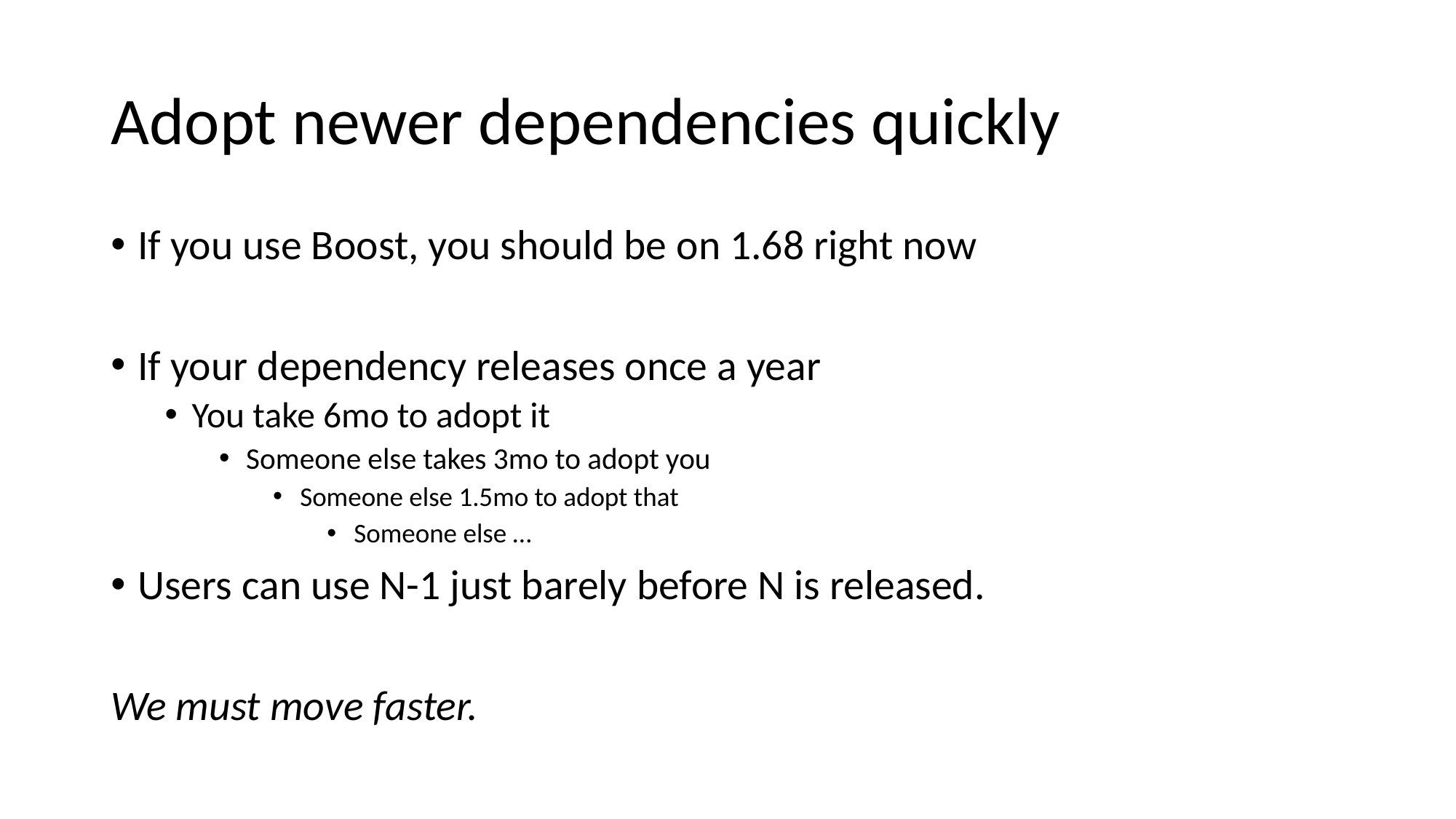

# Adopt newer dependencies quickly
If you use Boost, you should be on 1.68 right now

If your dependency releases once a year
You take 6mo to adopt it
Someone else takes 3mo to adopt you
Someone else 1.5mo to adopt that
Someone else …
Users can use N-1 just barely before N is released.

We must move faster.